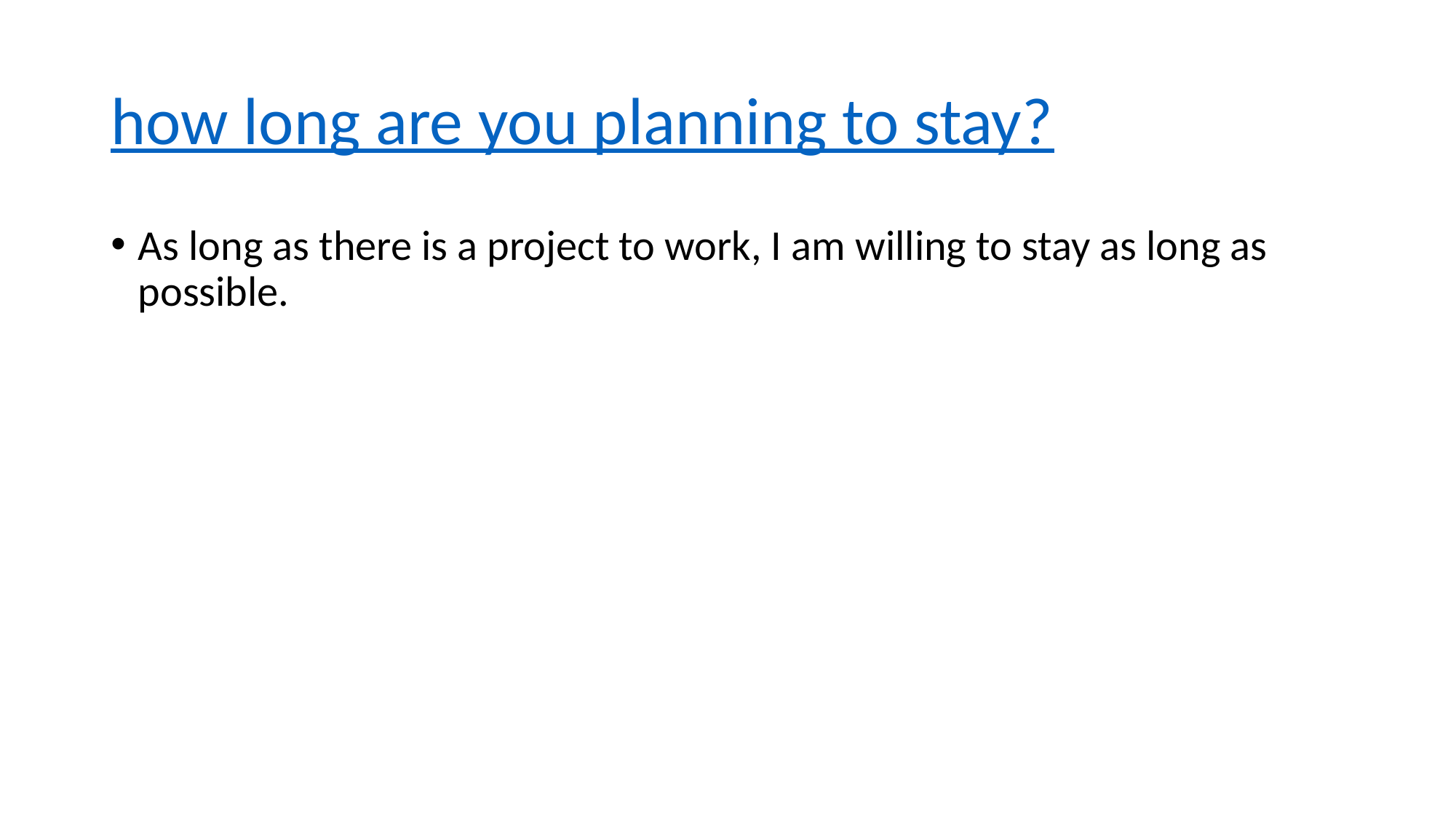

# how long are you planning to stay?
As long as there is a project to work, I am willing to stay as long as possible.